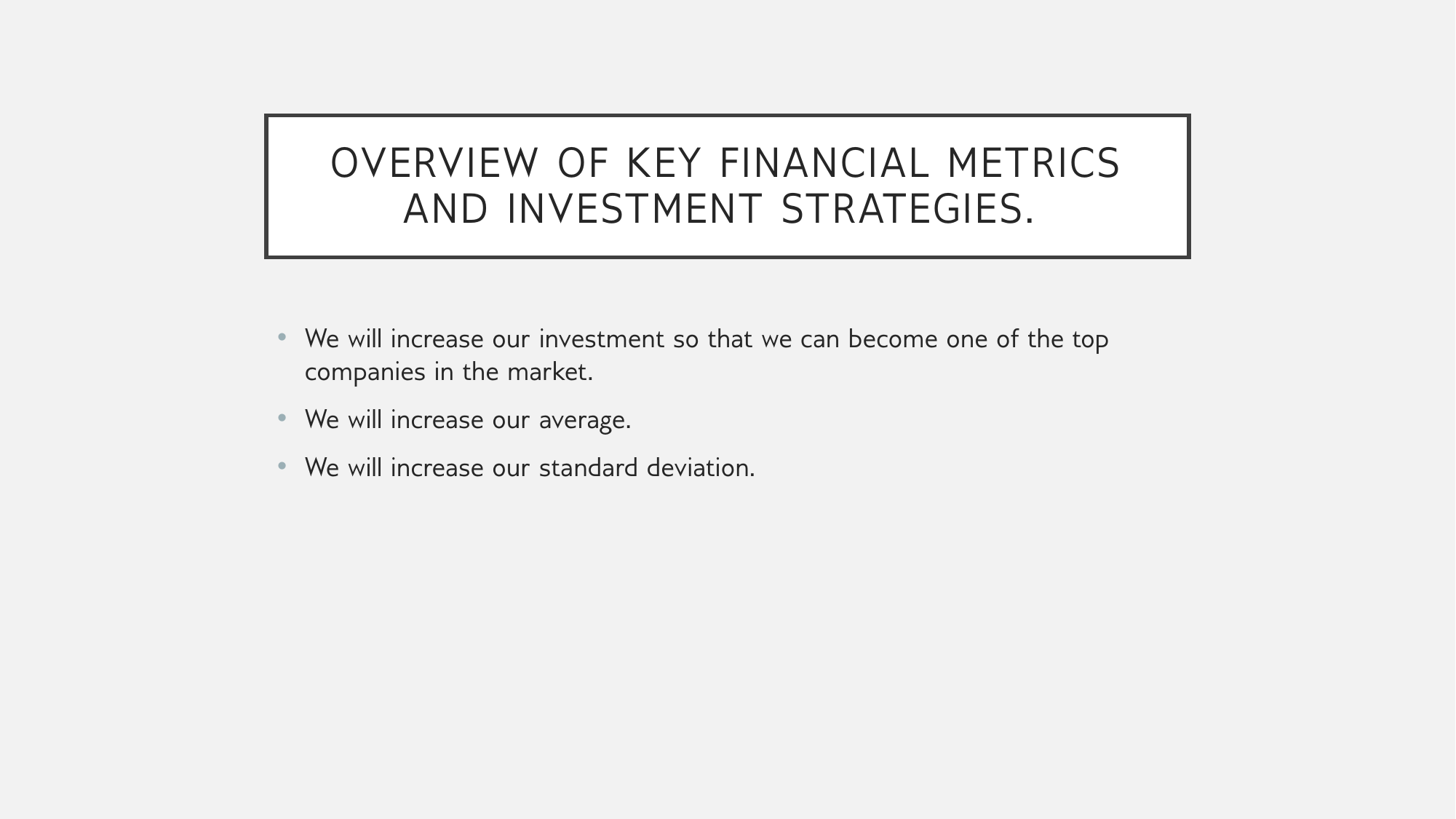

# Overview of key financial metrics and investment strategies.
We will increase our investment so that we can become one of the top companies in the market.
We will increase our average.
We will increase our standard deviation.